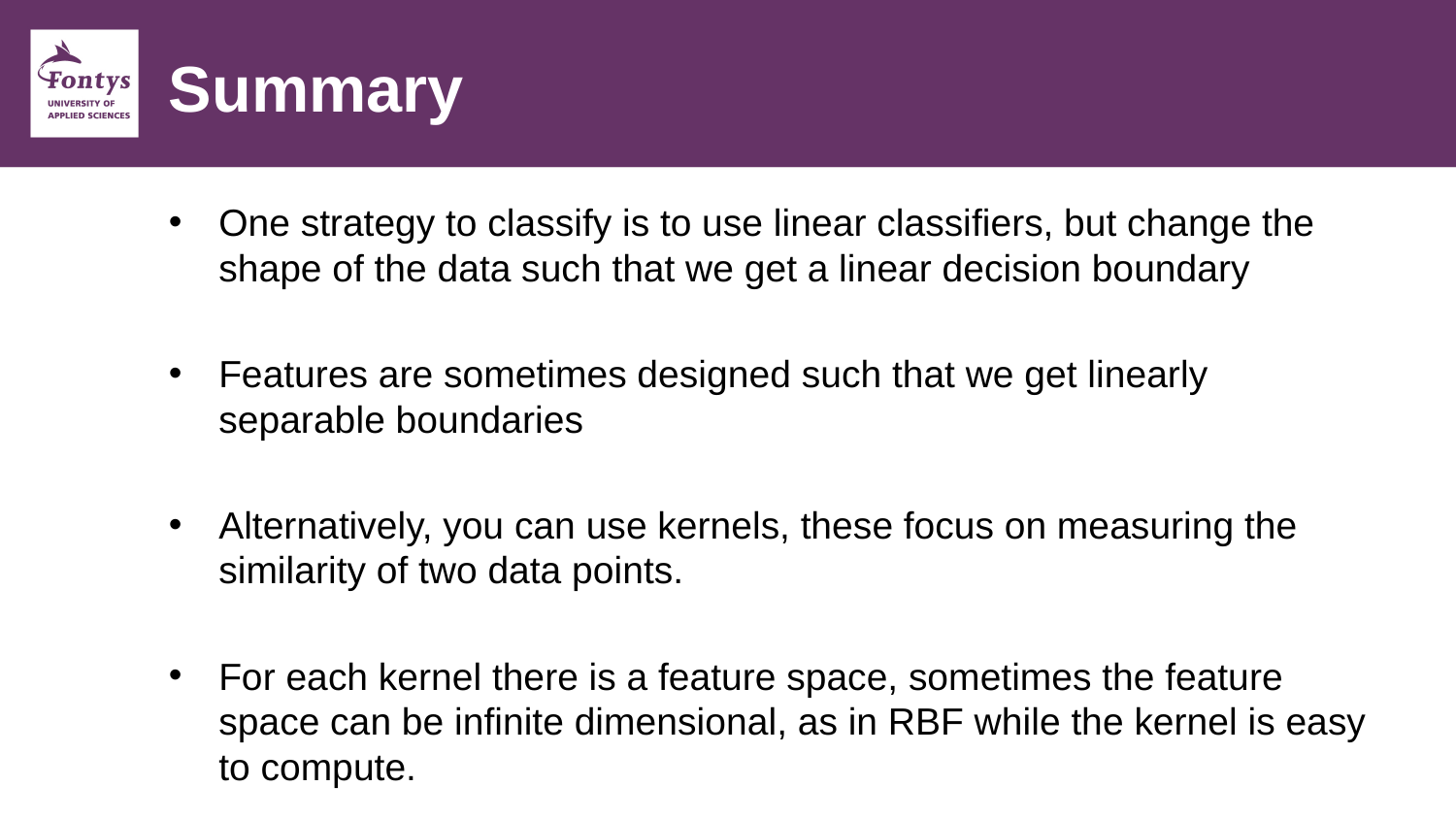

# Summary
One strategy to classify is to use linear classifiers, but change the shape of the data such that we get a linear decision boundary

Features are sometimes designed such that we get linearly separable boundaries

Alternatively, you can use kernels, these focus on measuring the similarity of two data points.

For each kernel there is a feature space, sometimes the feature space can be infinite dimensional, as in RBF while the kernel is easy to compute.